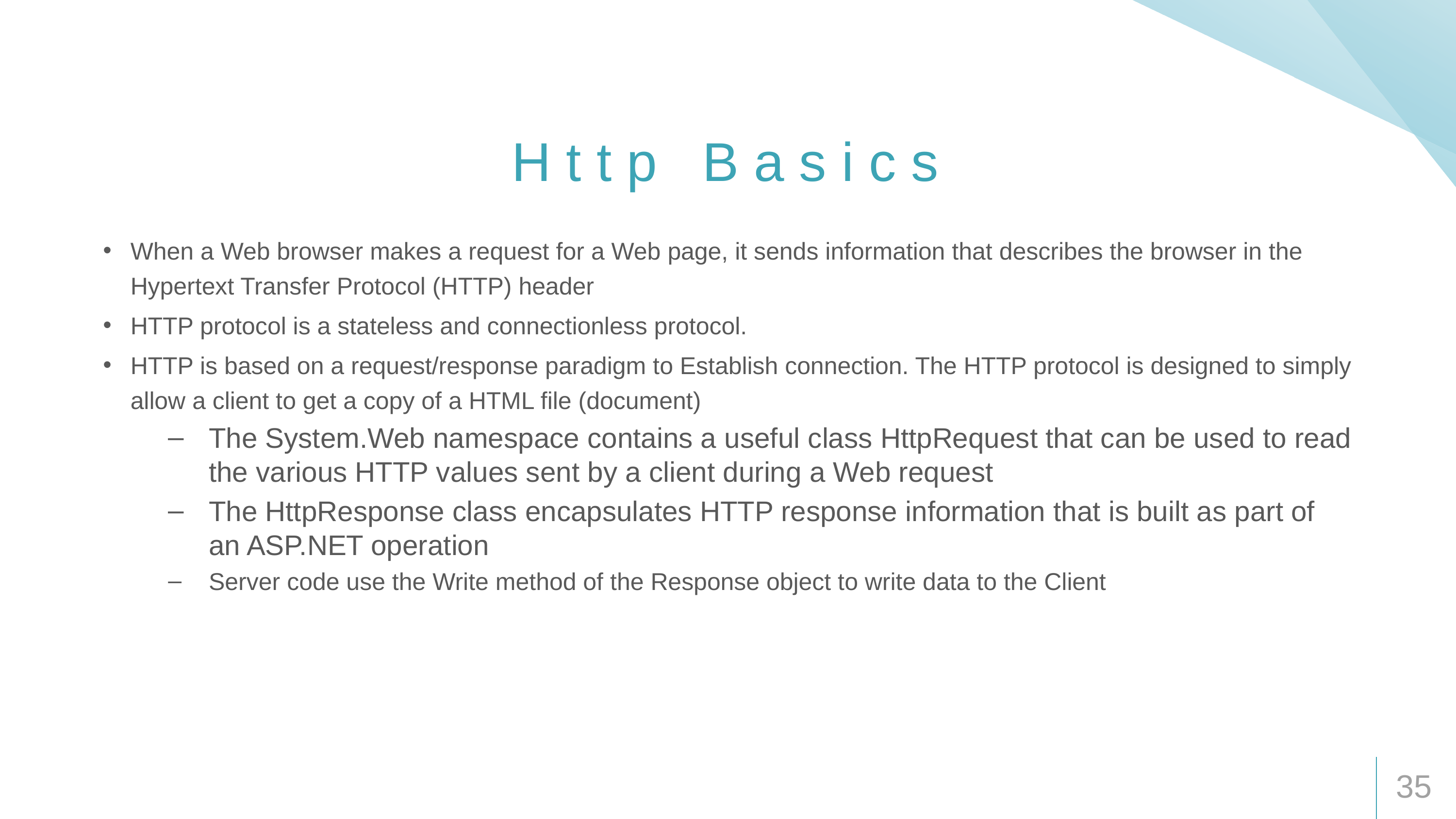

Http Basics
When a Web browser makes a request for a Web page, it sends information that describes the browser in the Hypertext Transfer Protocol (HTTP) header
HTTP protocol is a stateless and connectionless protocol.
HTTP is based on a request/response paradigm to Establish connection. The HTTP protocol is designed to simply allow a client to get a copy of a HTML file (document)
The System.Web namespace contains a useful class HttpRequest that can be used to read the various HTTP values sent by a client during a Web request
The HttpResponse class encapsulates HTTP response information that is built as part of an ASP.NET operation
Server code use the Write method of the Response object to write data to the Client

35